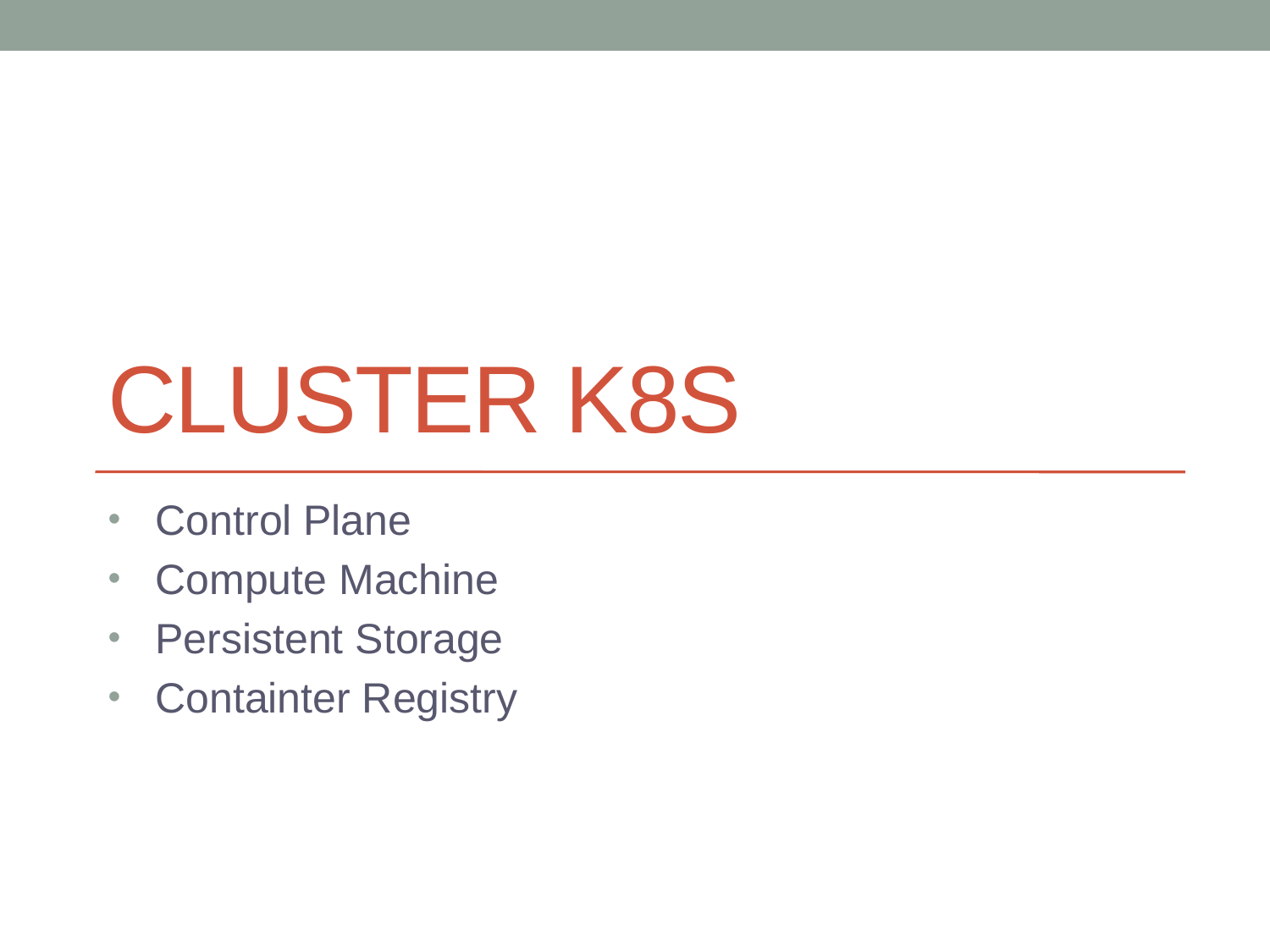

# Cluster K8S
Control Plane
Compute Machine
Persistent Storage
Containter Registry